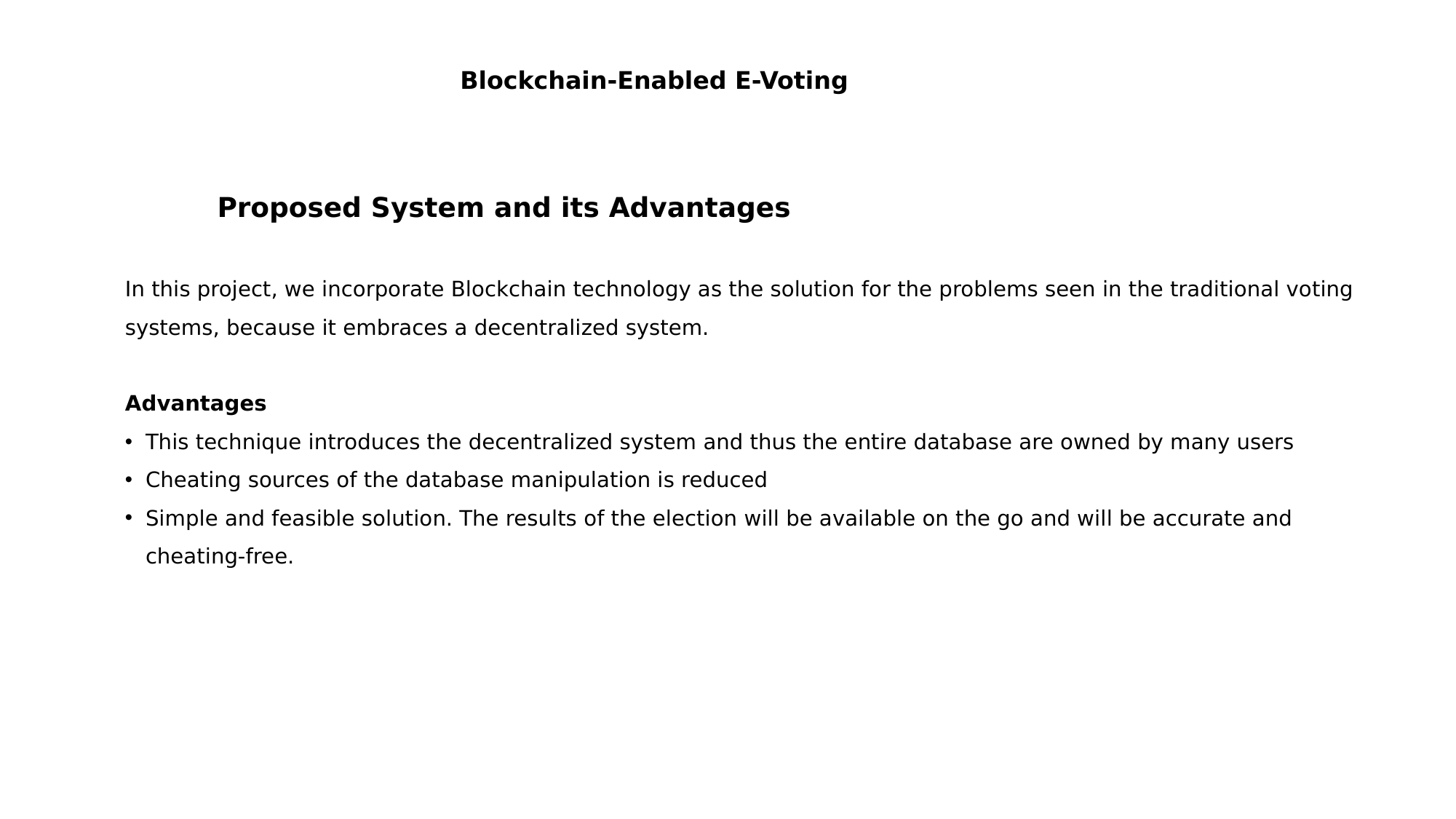

Blockchain-Enabled E-Voting
Proposed System and its Advantages
In this project, we incorporate Blockchain technology as the solution for the problems seen in the traditional voting systems, because it embraces a decentralized system.

Advantages
This technique introduces the decentralized system and thus the entire database are owned by many users
Cheating sources of the database manipulation is reduced
Simple and feasible solution. The results of the election will be available on the go and will be accurate and cheating-free.